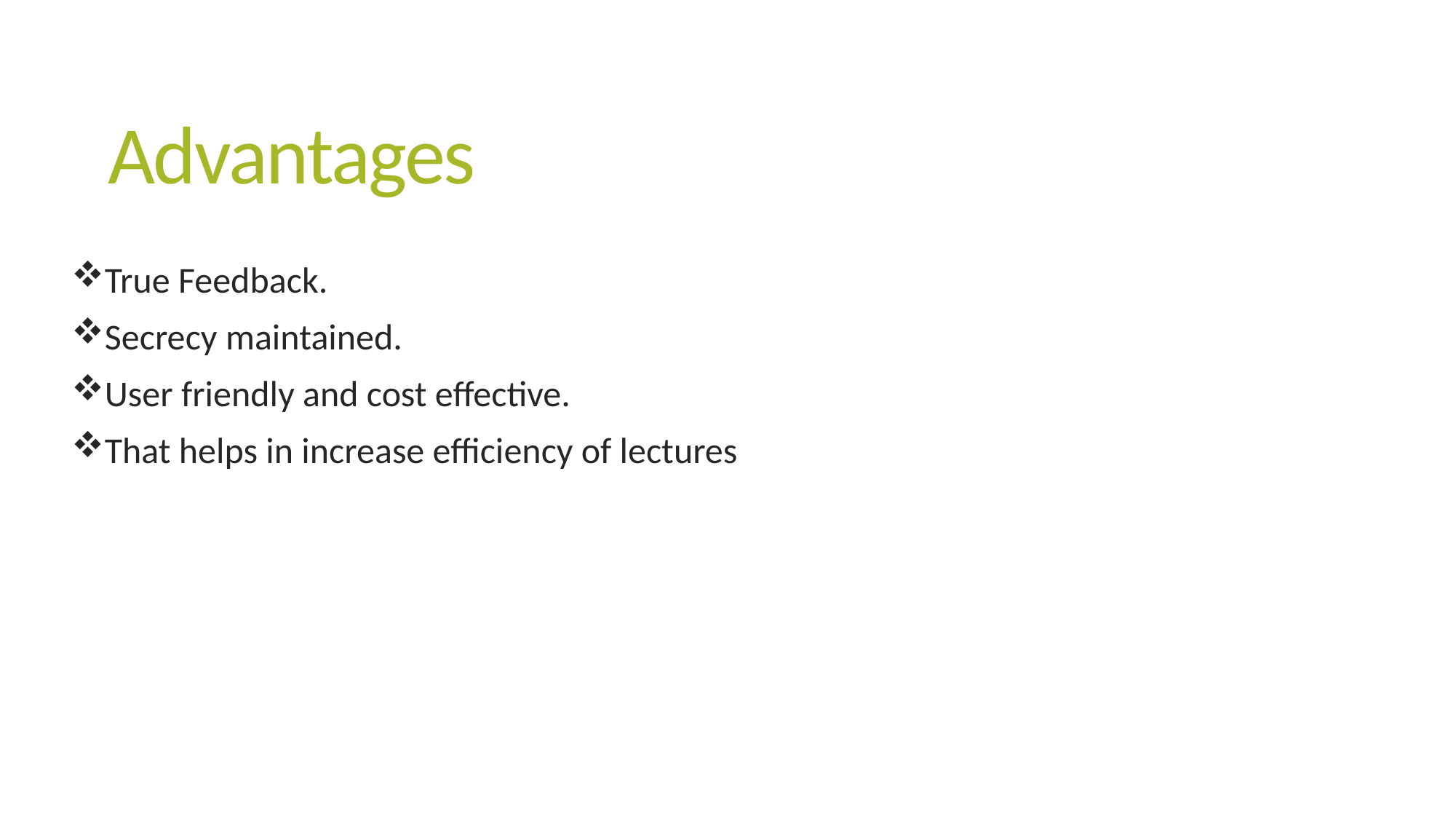

# Advantages
True Feedback.
Secrecy maintained.
User friendly and cost effective.
That helps in increase efficiency of lectures